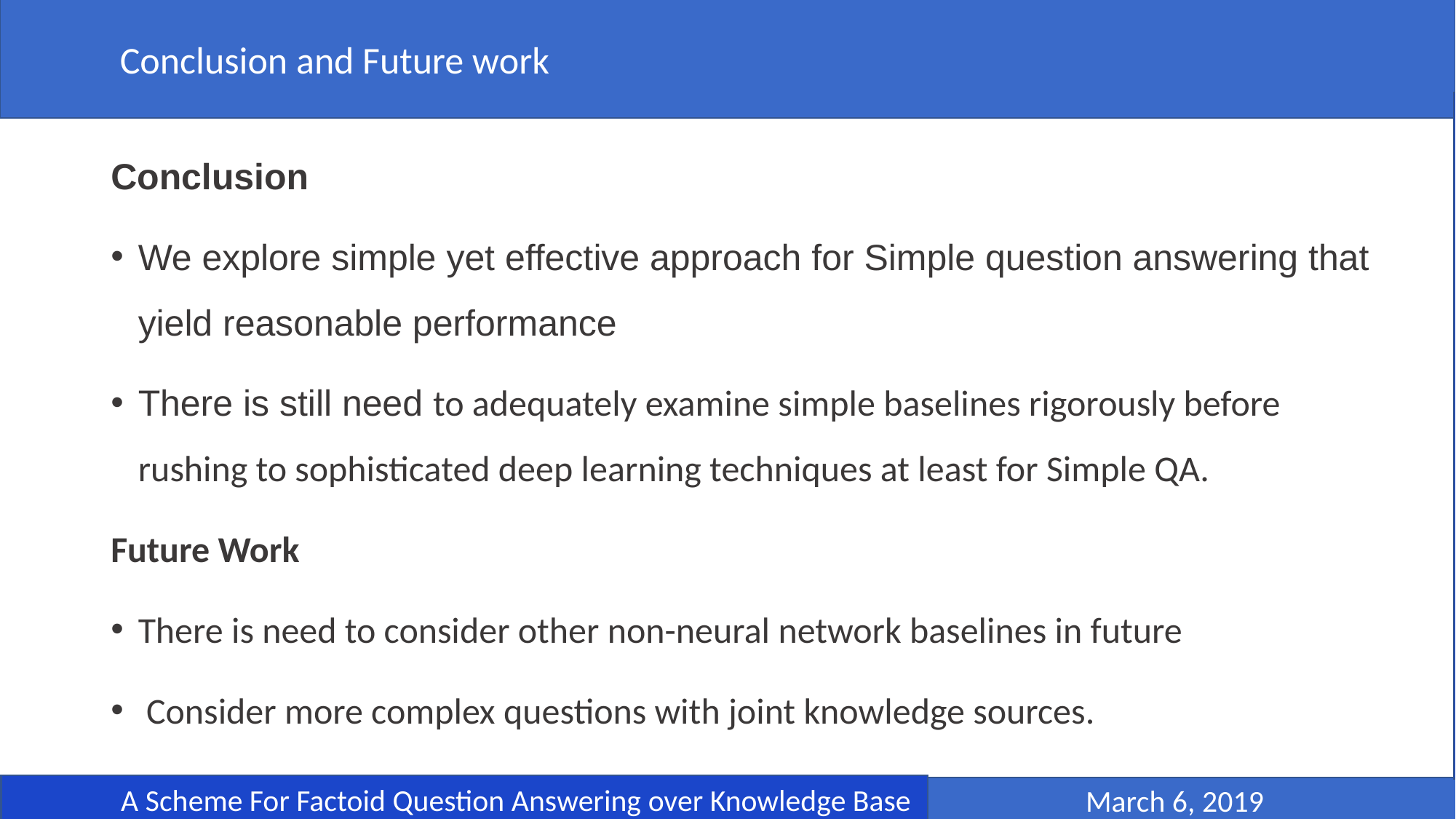

Conclusion and Future work

	A Scheme For Factoid Question Answering over Knowledge Base
       March 6, 2019
Conclusion
We explore simple yet effective approach for Simple question answering that yield reasonable performance
There is still need to adequately examine simple baselines rigorously before rushing to sophisticated deep learning techniques at least for Simple QA.
Future Work
There is need to consider other non-neural network baselines in future
 Consider more complex questions with joint knowledge sources.